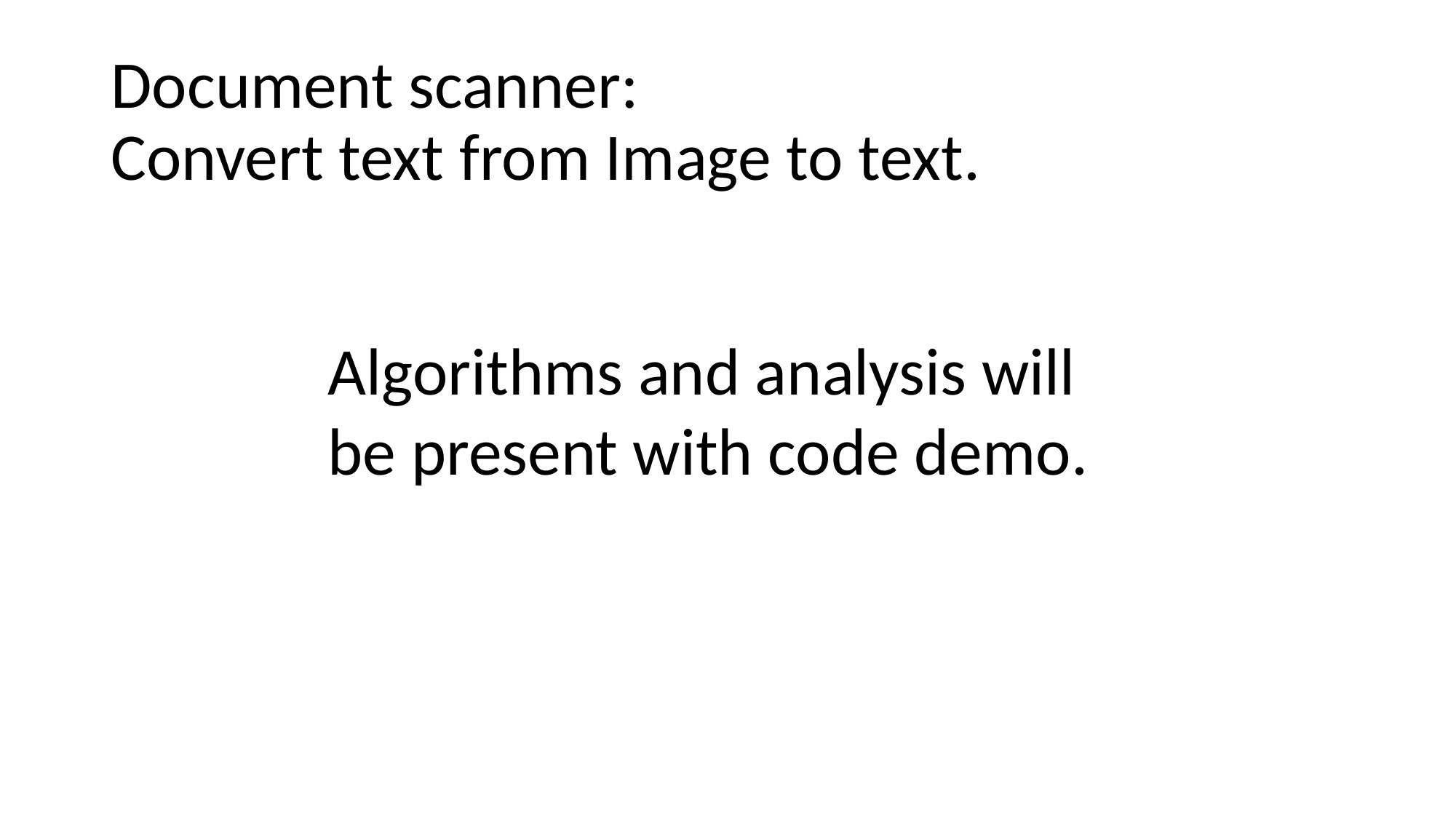

# Document scanner: Convert text from Image to text.
Algorithms and analysis will be present with code demo.